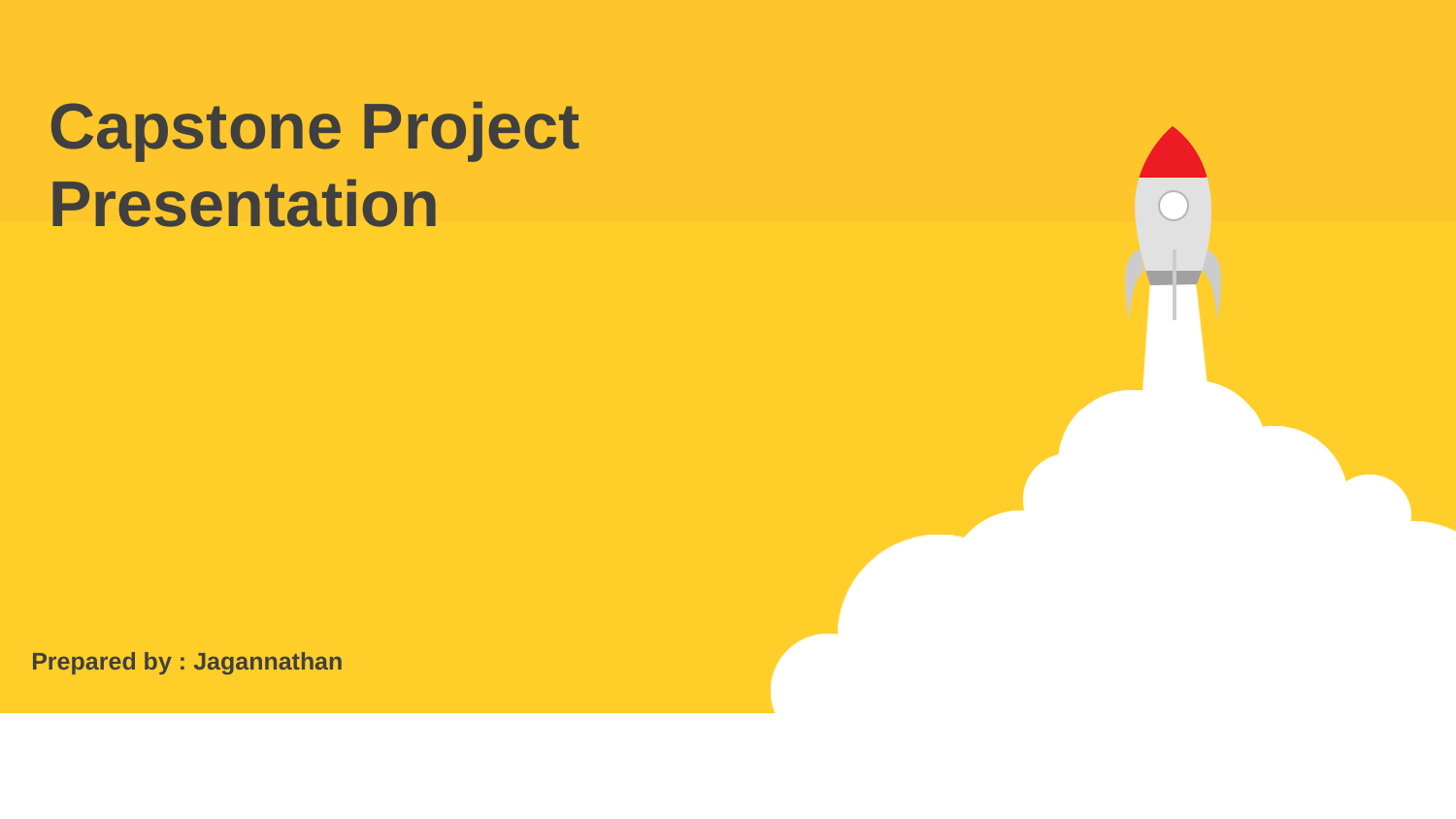

Capstone Project
Presentation

Prepared by : Jagannathan